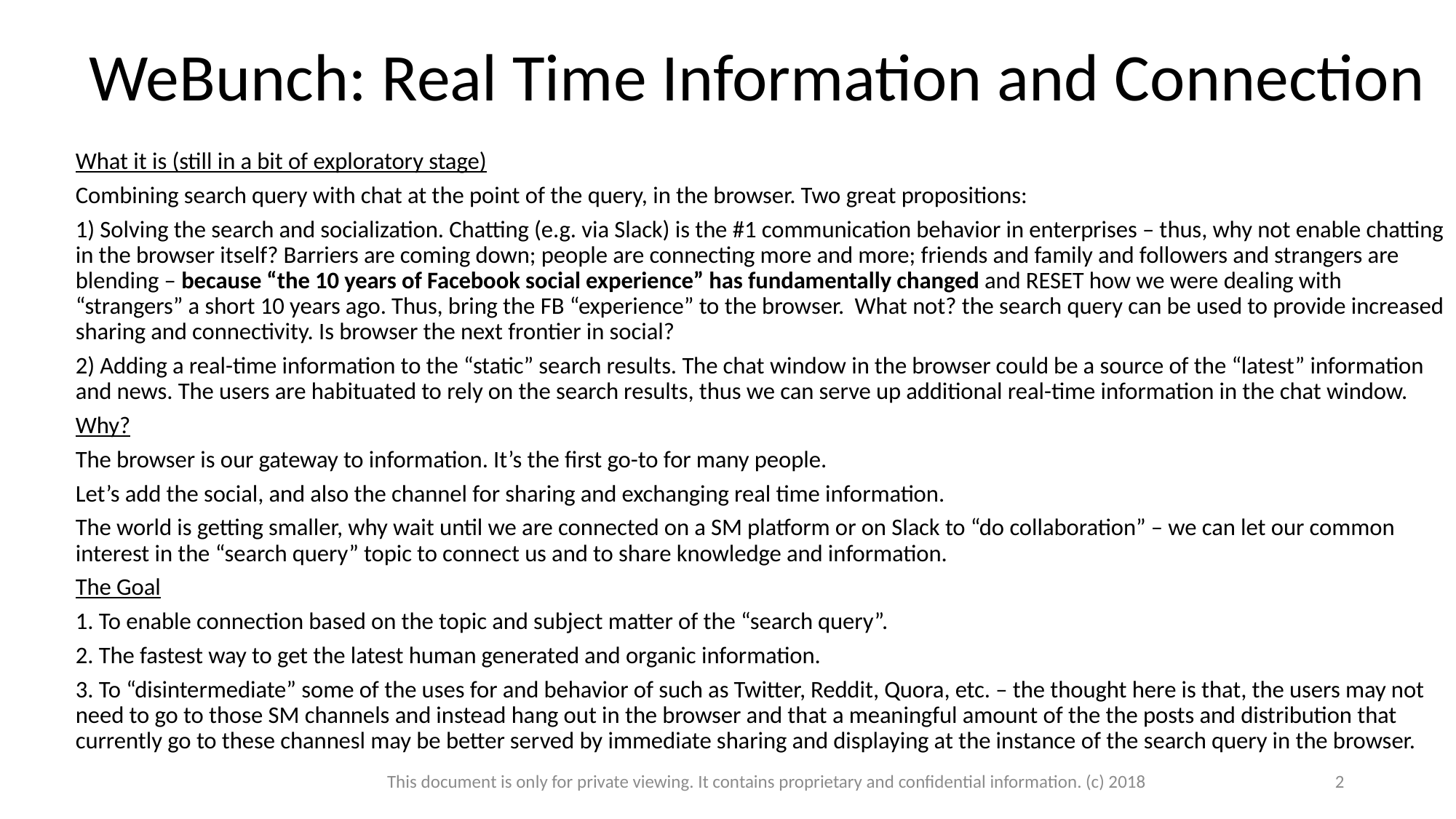

# WeBunch: Real Time Information and Connection
What it is (still in a bit of exploratory stage)
Combining search query with chat at the point of the query, in the browser. Two great propositions:
1) Solving the search and socialization. Chatting (e.g. via Slack) is the #1 communication behavior in enterprises – thus, why not enable chatting in the browser itself? Barriers are coming down; people are connecting more and more; friends and family and followers and strangers are blending – because “the 10 years of Facebook social experience” has fundamentally changed and RESET how we were dealing with “strangers” a short 10 years ago. Thus, bring the FB “experience” to the browser.  What not? the search query can be used to provide increased sharing and connectivity. Is browser the next frontier in social?
2) Adding a real-time information to the “static” search results. The chat window in the browser could be a source of the “latest” information and news. The users are habituated to rely on the search results, thus we can serve up additional real-time information in the chat window.
Why?
The browser is our gateway to information. It’s the first go-to for many people.
Let’s add the social, and also the channel for sharing and exchanging real time information.
The world is getting smaller, why wait until we are connected on a SM platform or on Slack to “do collaboration” – we can let our common interest in the “search query” topic to connect us and to share knowledge and information.
The Goal
1. To enable connection based on the topic and subject matter of the “search query”.
2. The fastest way to get the latest human generated and organic information.
3. To “disintermediate” some of the uses for and behavior of such as Twitter, Reddit, Quora, etc. – the thought here is that, the users may not need to go to those SM channels and instead hang out in the browser and that a meaningful amount of the the posts and distribution that currently go to these channesl may be better served by immediate sharing and displaying at the instance of the search query in the browser.
This document is only for private viewing. It contains proprietary and confidential information. (c) 2018
2